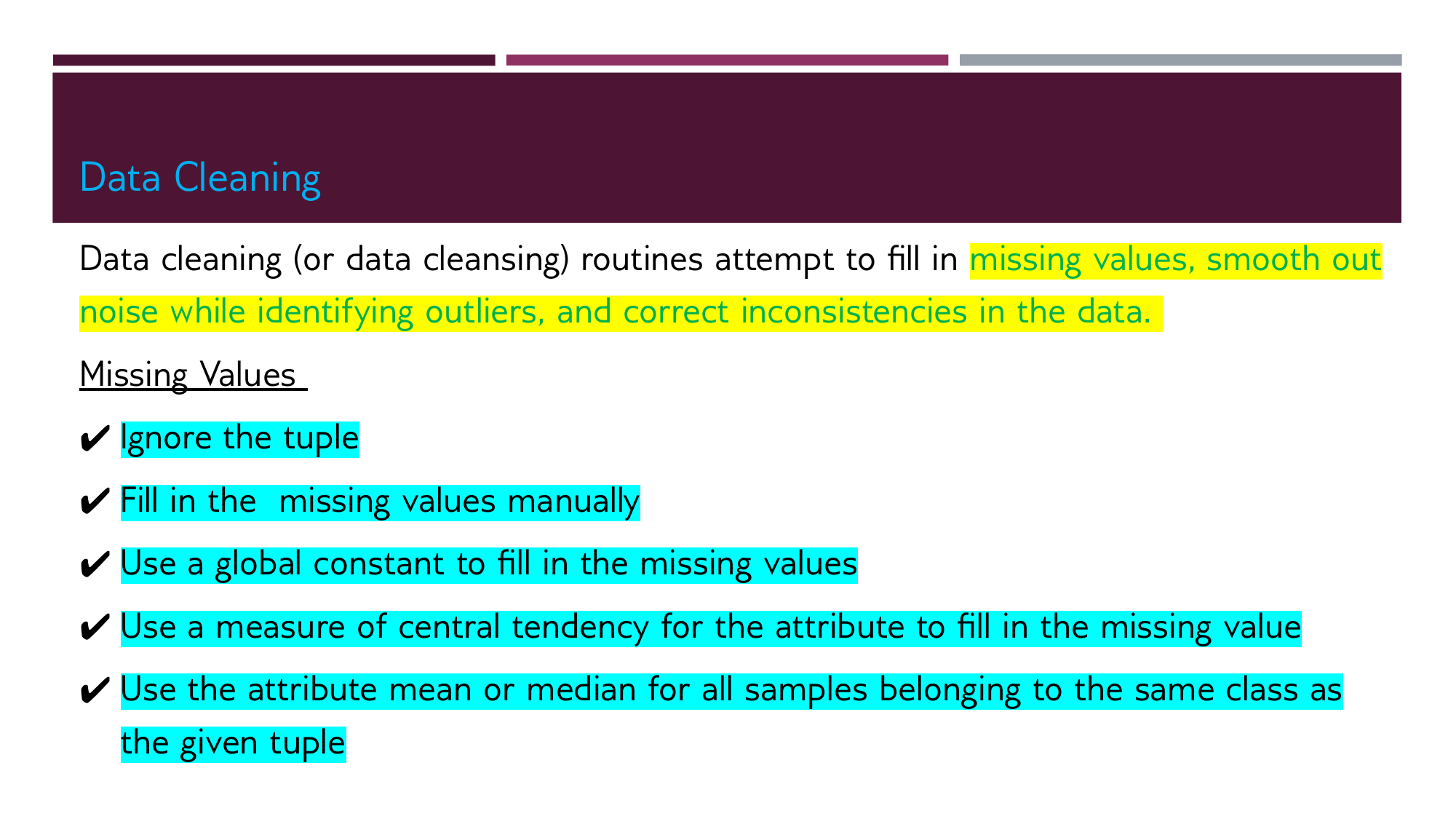

# Data Cleaning

Data cleaning (or data cleansing) routines attempt to fill in missing values, smooth out noise while identifying outliers, and correct inconsistencies in the data.
Missing Values
Ignore the tuple
Fill in the  missing values manually
Use a global constant to fill in the missing values
Use a measure of central tendency for the attribute to fill in the missing value
Use the attribute mean or median for all samples belonging to the same class as the given tuple